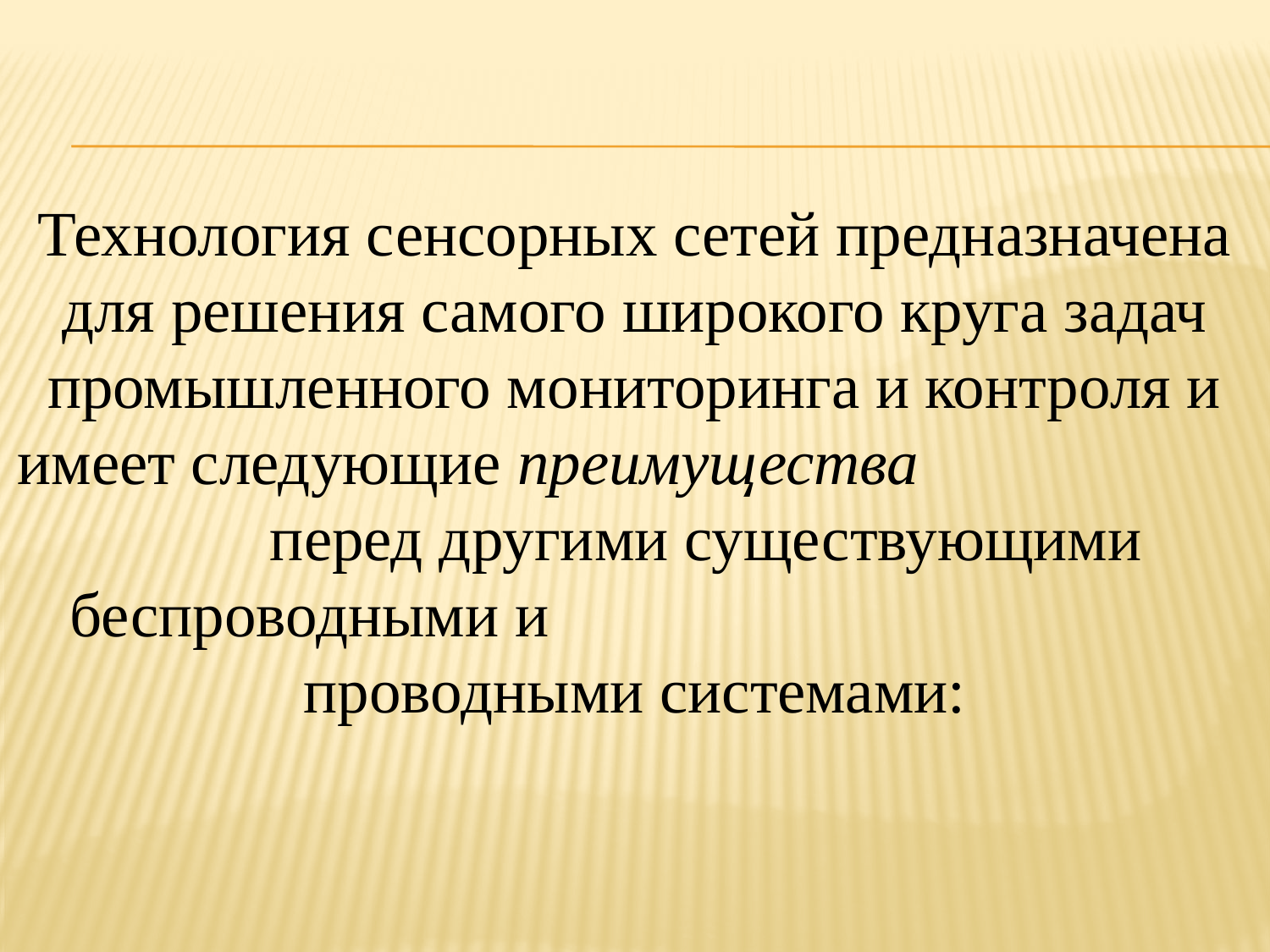

Технология сенсорных сетей предназначена для решения самого широкого круга задач промышленного мониторинга и контроля и имеет следующие преимущества                               перед другими существующими беспроводными и                                          проводными системами: